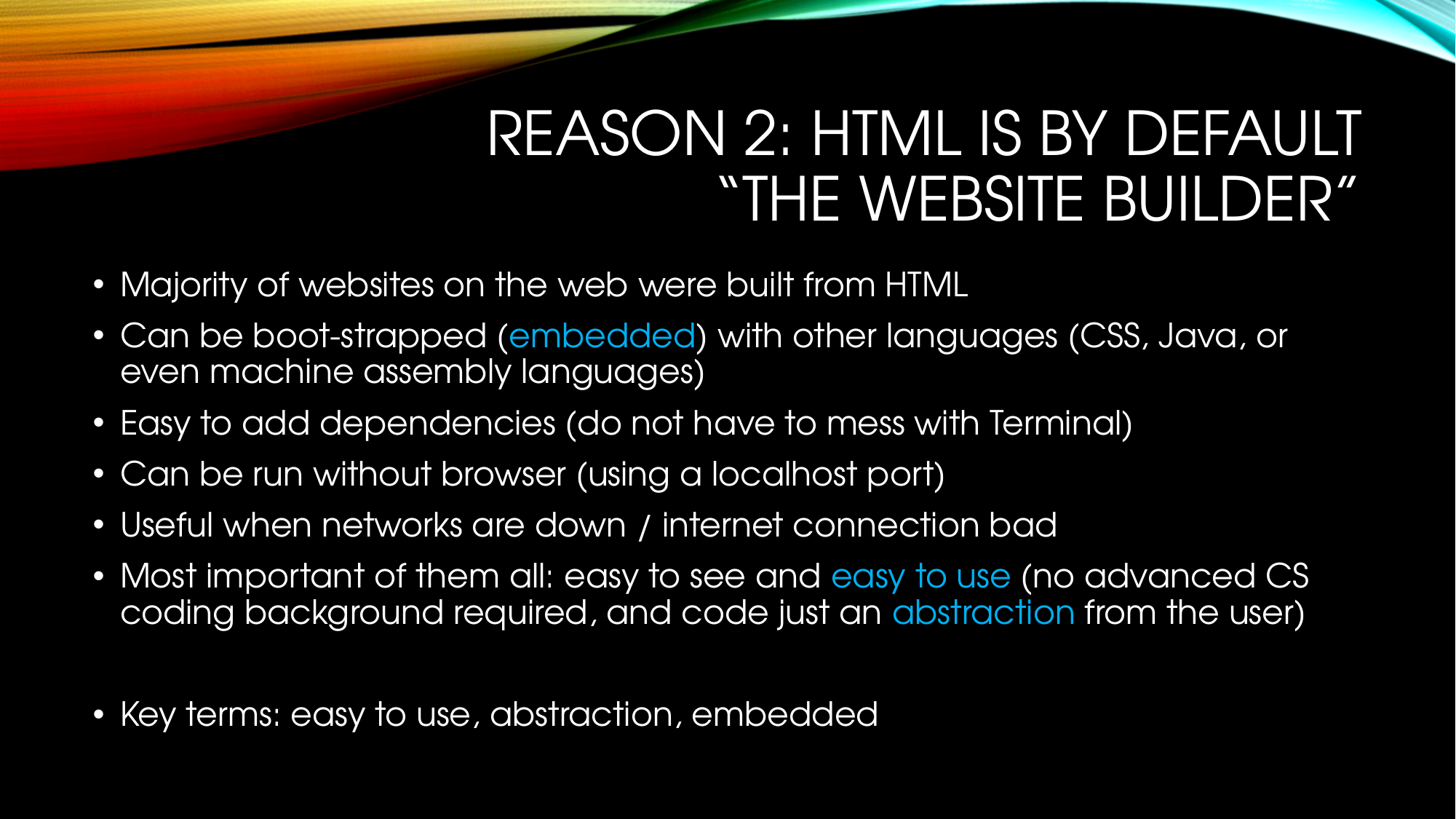

# Reason 2: HTML is by default “the website builder”
Majority of websites on the web were built from HTML
Can be boot-strapped (embedded) with other languages (CSS, Java, or even machine assembly languages)
Easy to add dependencies (do not have to mess with Terminal)
Can be run without browser (using a localhost port)
Useful when networks are down / internet connection bad
Most important of them all: easy to see and easy to use (no advanced CS coding background required, and code just an abstraction from the user)

Key terms: easy to use, abstraction, embedded